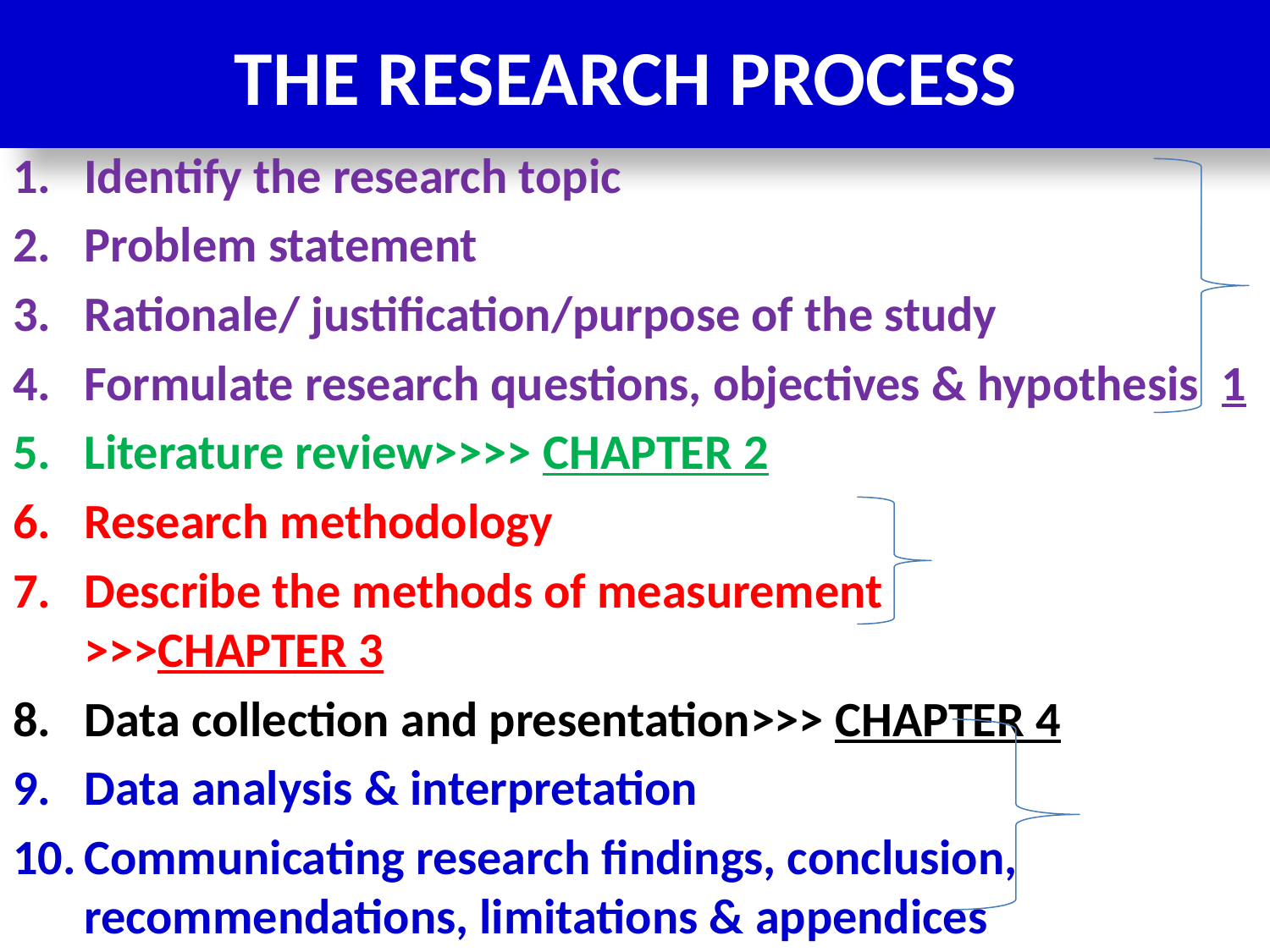

# THE RESEARCH PROCESS
Identify the research topic
Problem statement
Rationale/ justification/purpose of the study
Formulate research questions, objectives & hypothesis  1
Literature review>>>> CHAPTER 2
Research methodology
Describe the methods of measurement	  >>>CHAPTER 3
Data collection and presentation>>> CHAPTER 4
Data analysis & interpretation
Communicating research findings, conclusion, recommendations, limitations & appendices	 >>CHAP 5